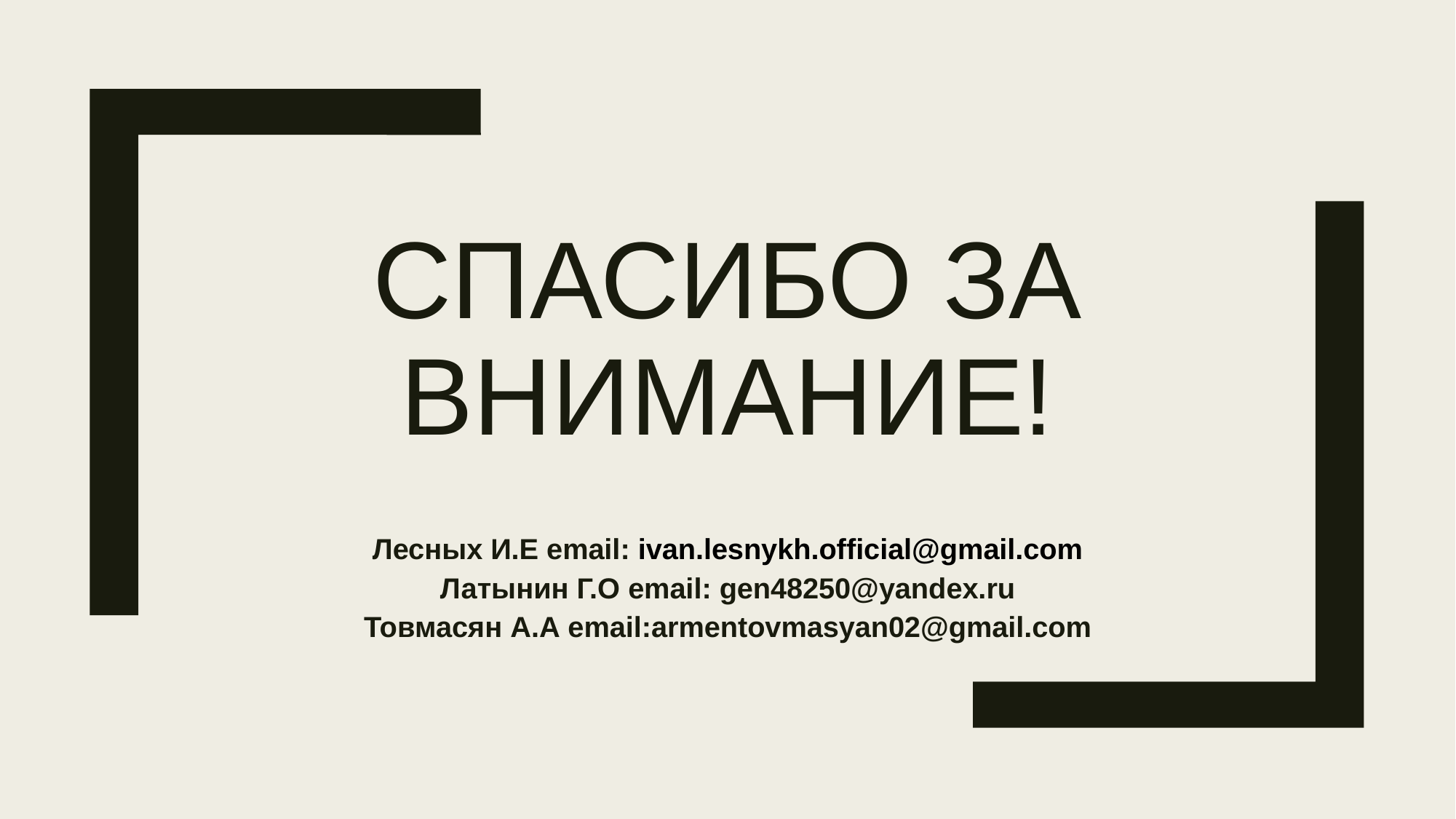

# Спасибо за внимание!
Лесных И.Е email: ivan.lesnykh.official@gmail.com
Латынин Г.О email: gen48250@yandex.ru
Товмасян А.А email:armentovmasyan02@gmail.com